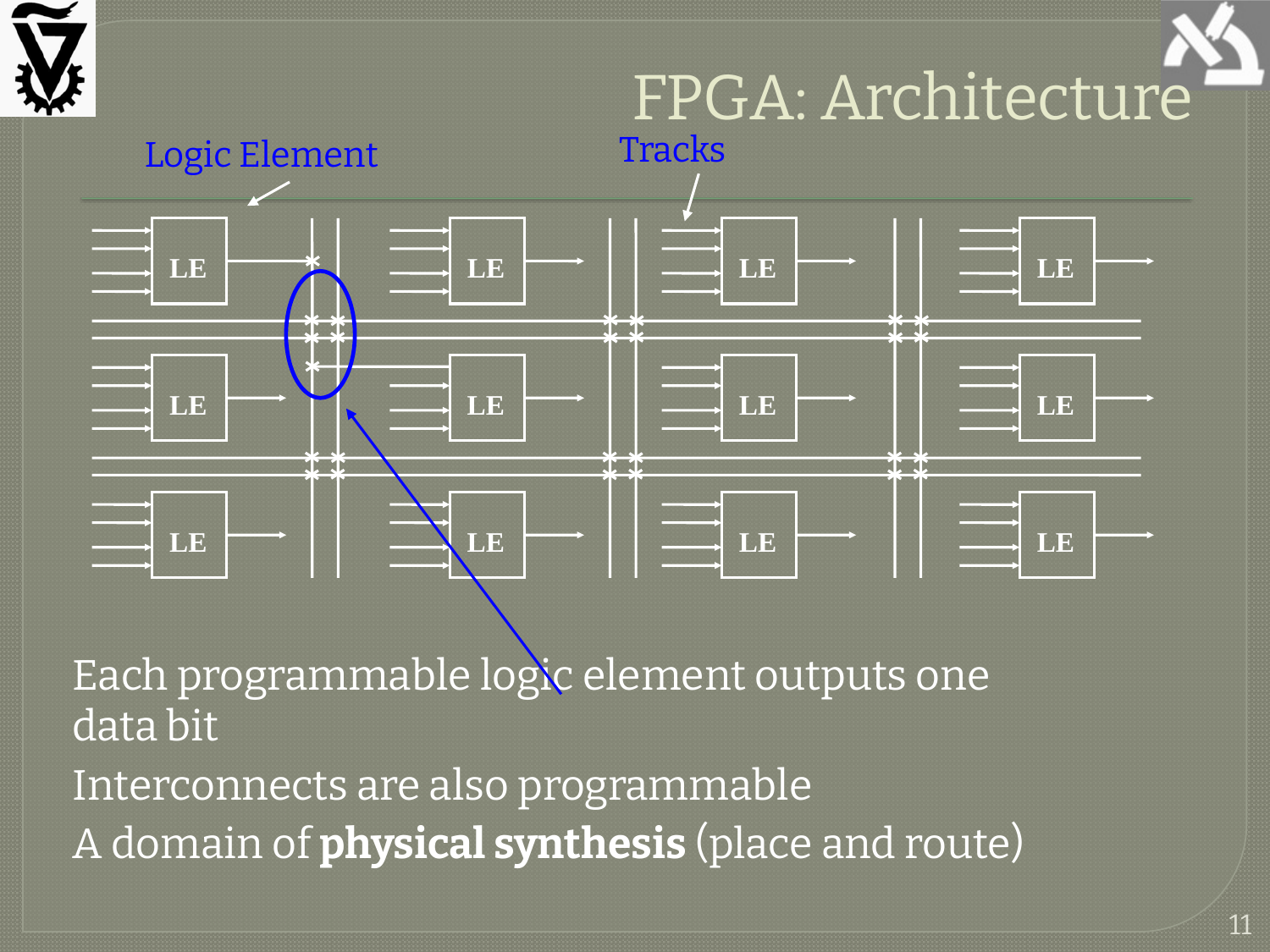

# FPGA: Architecture
Tracks
Logic Element

LE

LE
LE

LE

LE

LE
LE

LE

LE

LE

LE
LE

Each programmable logic element outputs one data bit
Interconnects are also programmable
A domain of physical synthesis (place and route)
11